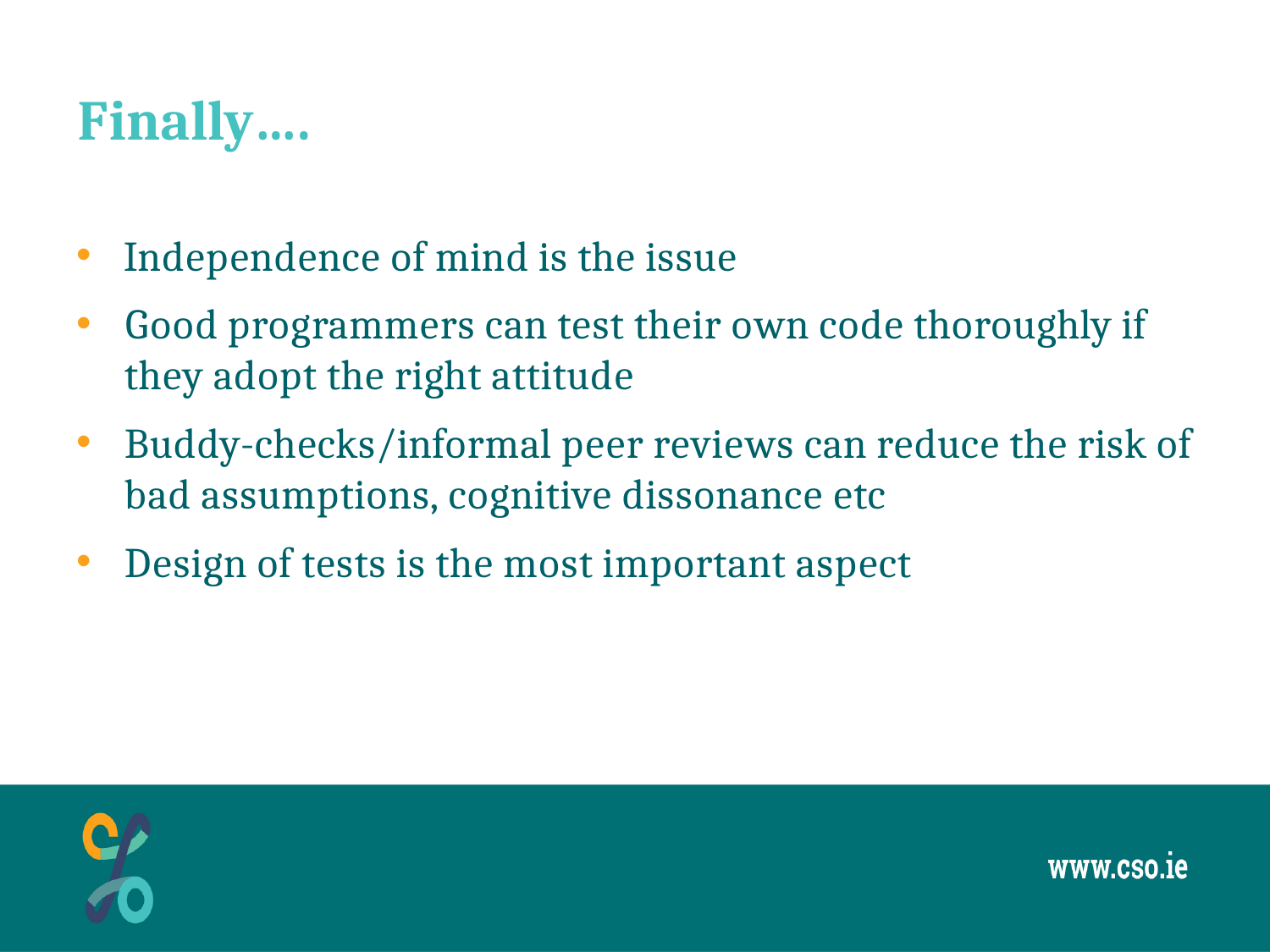

# Finally….
Independence of mind is the issue
Good programmers can test their own code thoroughly if they adopt the right attitude
Buddy-checks/informal peer reviews can reduce the risk of bad assumptions, cognitive dissonance etc
Design of tests is the most important aspect